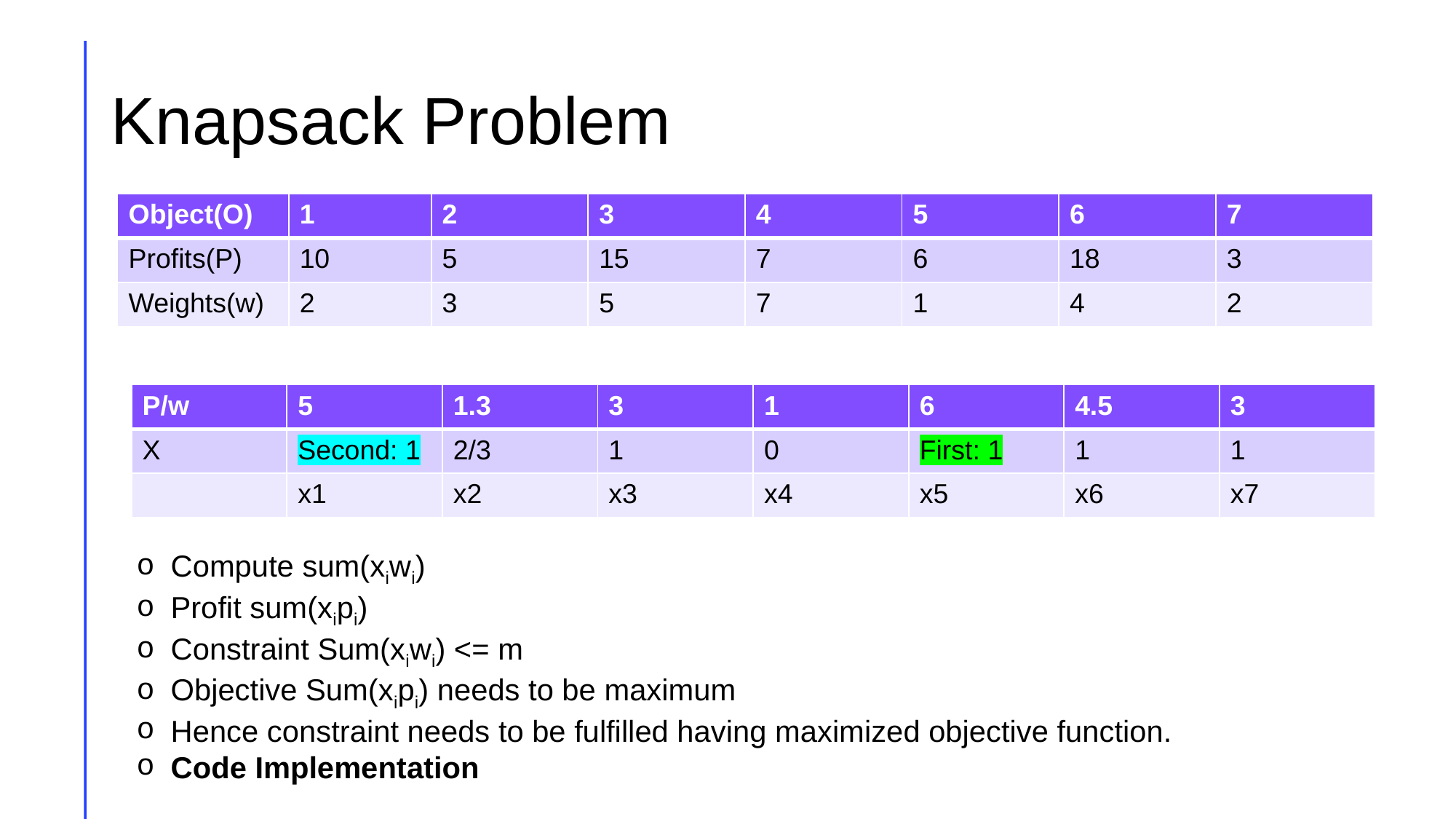

# Knapsack Problem
| Object(O) | 1 | 2 | 3 | 4 | 5 | 6 | 7 |
| --- | --- | --- | --- | --- | --- | --- | --- |
| Profits(P) | 10 | 5 | 15 | 7 | 6 | 18 | 3 |
| Weights(w) | 2 | 3 | 5 | 7 | 1 | 4 | 2 |
| P/w | 5 | 1.3 | 3 | 1 | 6 | 4.5 | 3 |
| --- | --- | --- | --- | --- | --- | --- | --- |
| X | Second: 1 | 2/3 | 1 | 0 | First: 1 | 1 | 1 |
|  | x1 | x2 | x3 | x4 | x5 | x6 | x7 |
Compute sum(xiwi)
Profit sum(xipi)
Constraint Sum(xiwi) <= m
Objective Sum(xipi) needs to be maximum
Hence constraint needs to be fulfilled having maximized objective function.
Code Implementation